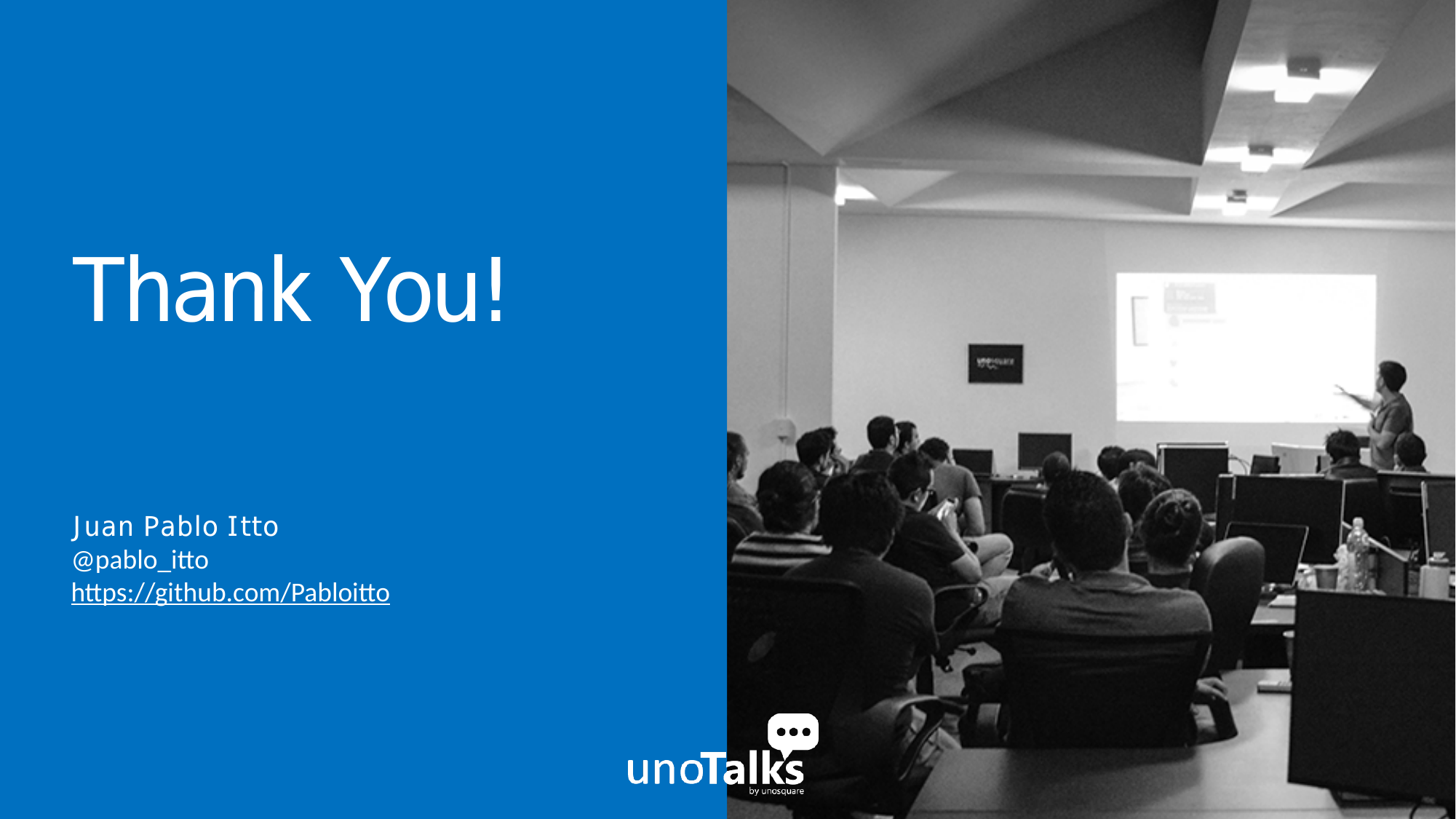

Thank You!
Juan Pablo Itto
@pablo_itto
https://github.com/Pabloitto